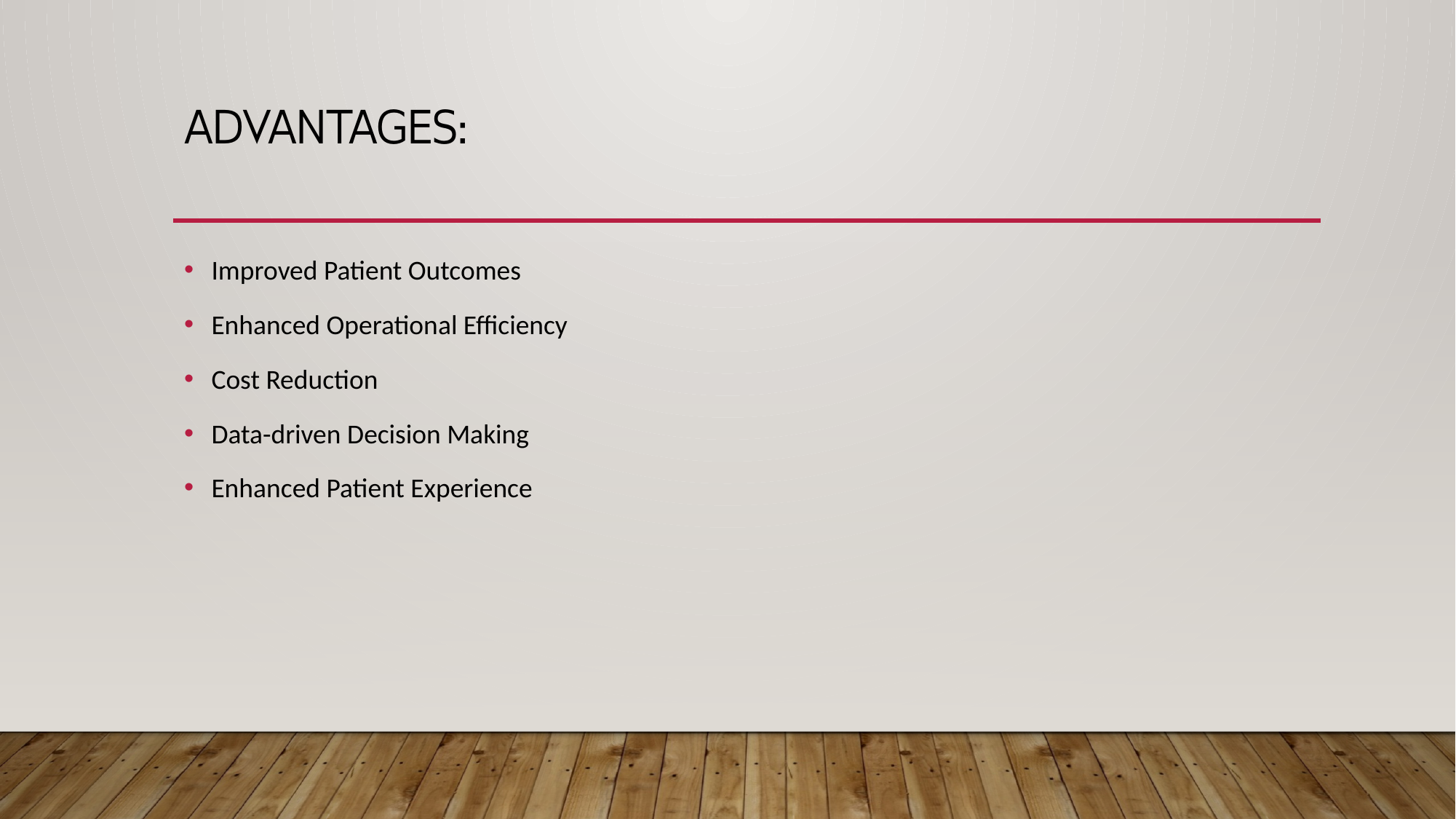

# Advantages:
Improved Patient Outcomes
Enhanced Operational Efficiency
Cost Reduction
Data-driven Decision Making
Enhanced Patient Experience